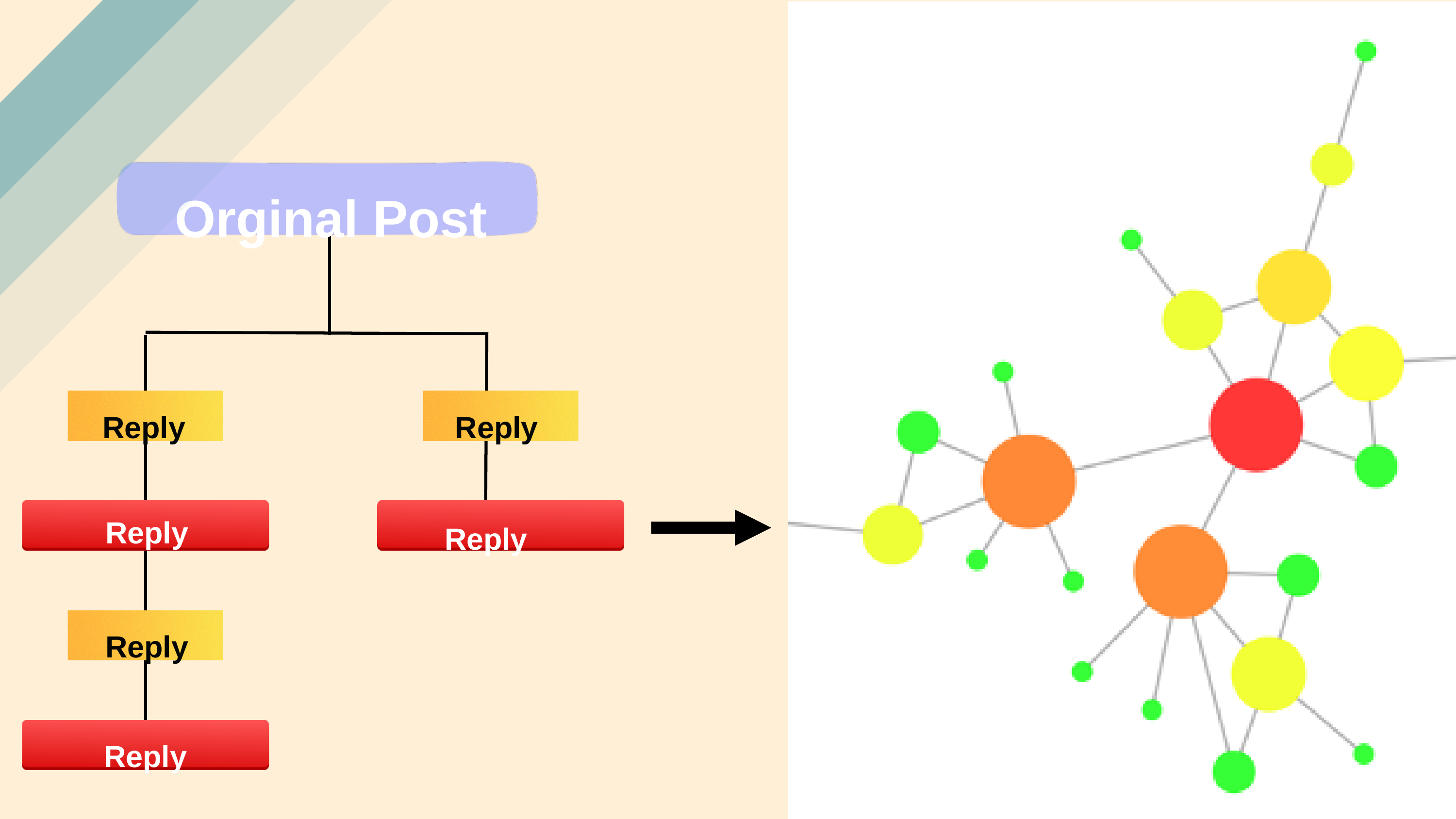

Orginal Post

Reply
Reply
Reply

Reply

Reply

Reply